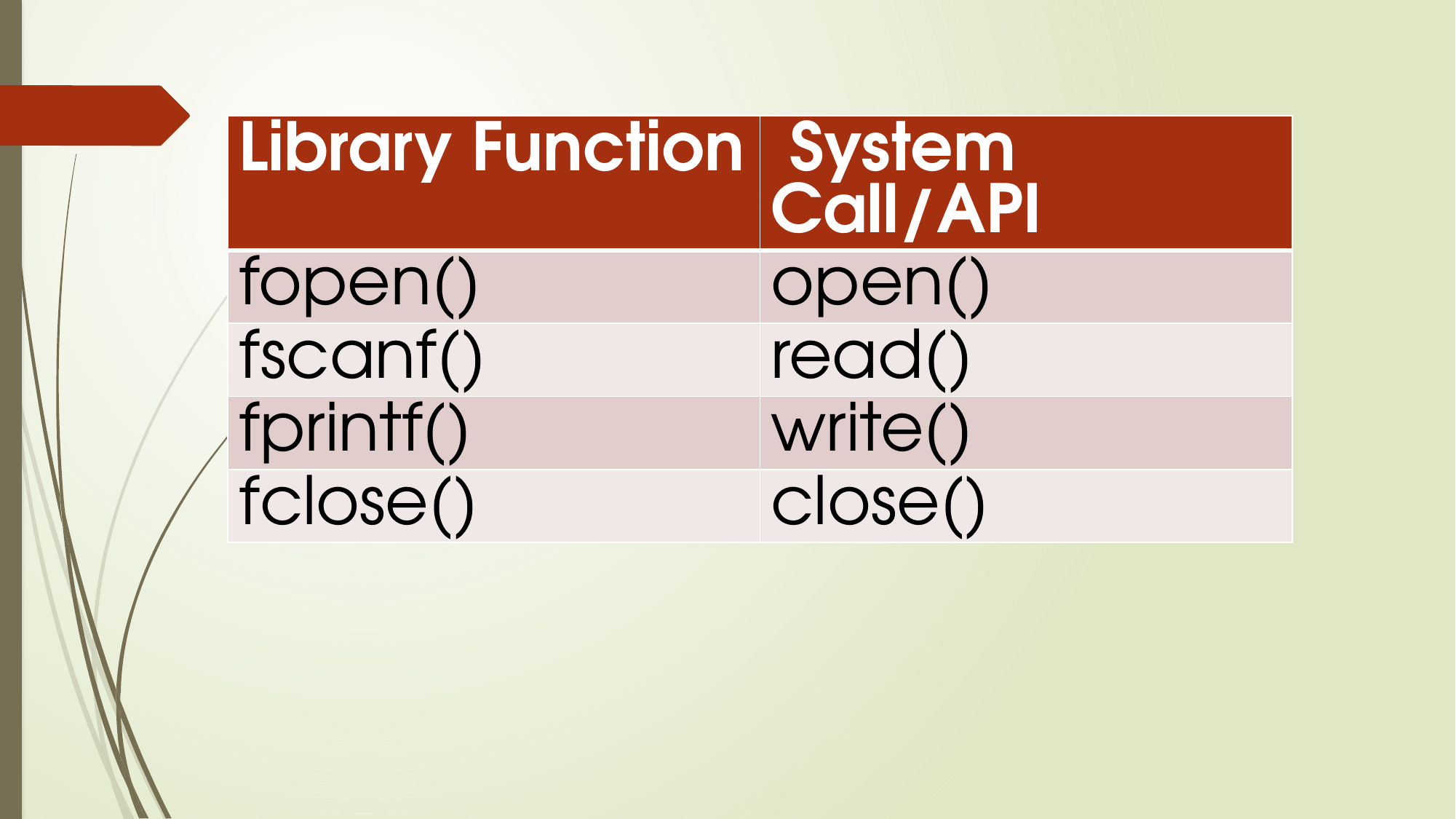

#
| Library Function | System Call/API |
| --- | --- |
| fopen() | open() |
| fscanf() | read() |
| fprintf() | write() |
| fclose() | close() |